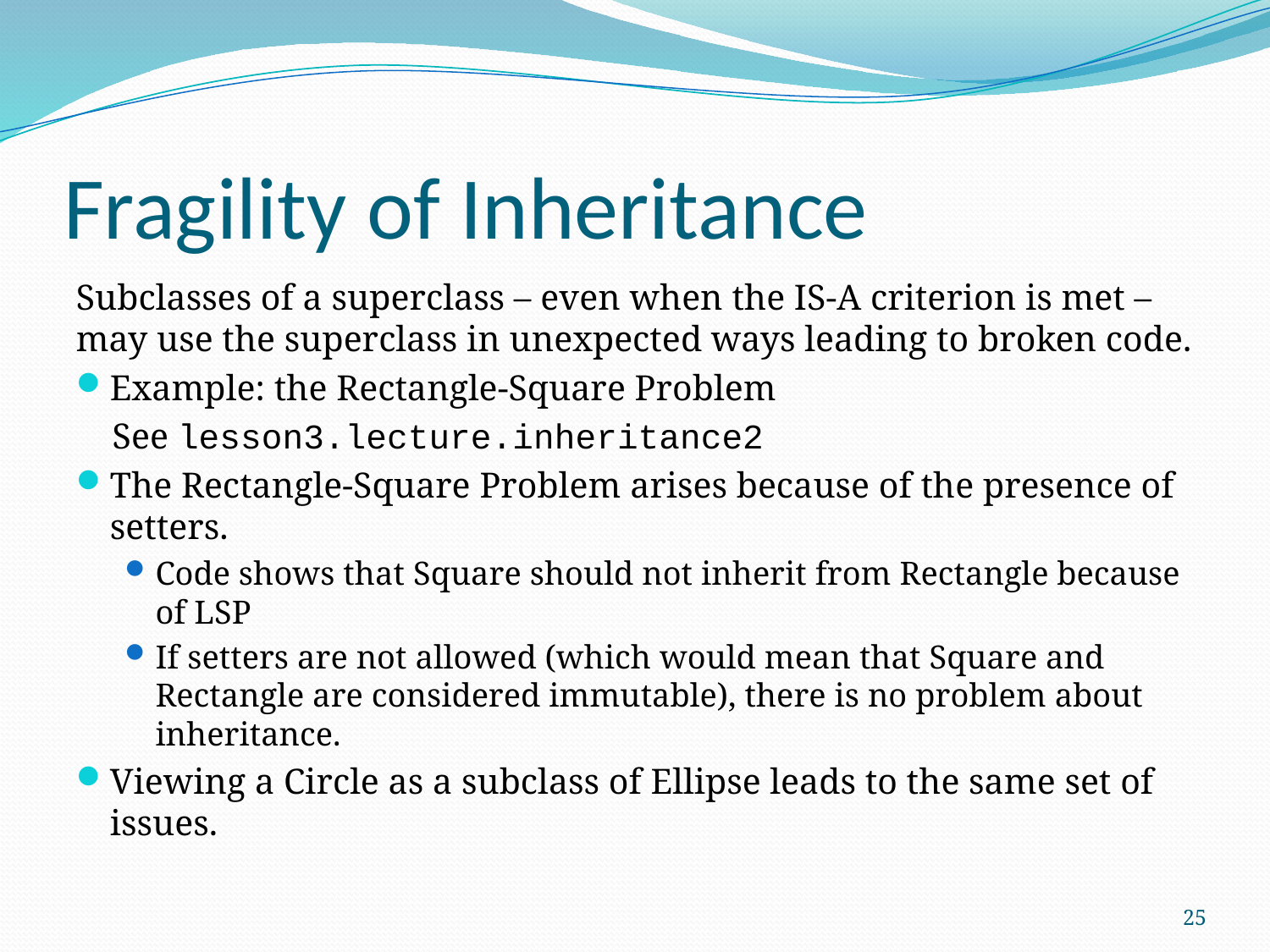

# Fragility of Inheritance
Subclasses of a superclass – even when the IS-A criterion is met – may use the superclass in unexpected ways leading to broken code.
Example: the Rectangle-Square Problem
    See lesson3.lecture.inheritance2
The Rectangle-Square Problem arises because of the presence of setters.
Code shows that Square should not inherit from Rectangle because of LSP
If setters are not allowed (which would mean that Square and Rectangle are considered immutable), there is no problem about inheritance.
Viewing a Circle as a subclass of Ellipse leads to the same set of issues.
25